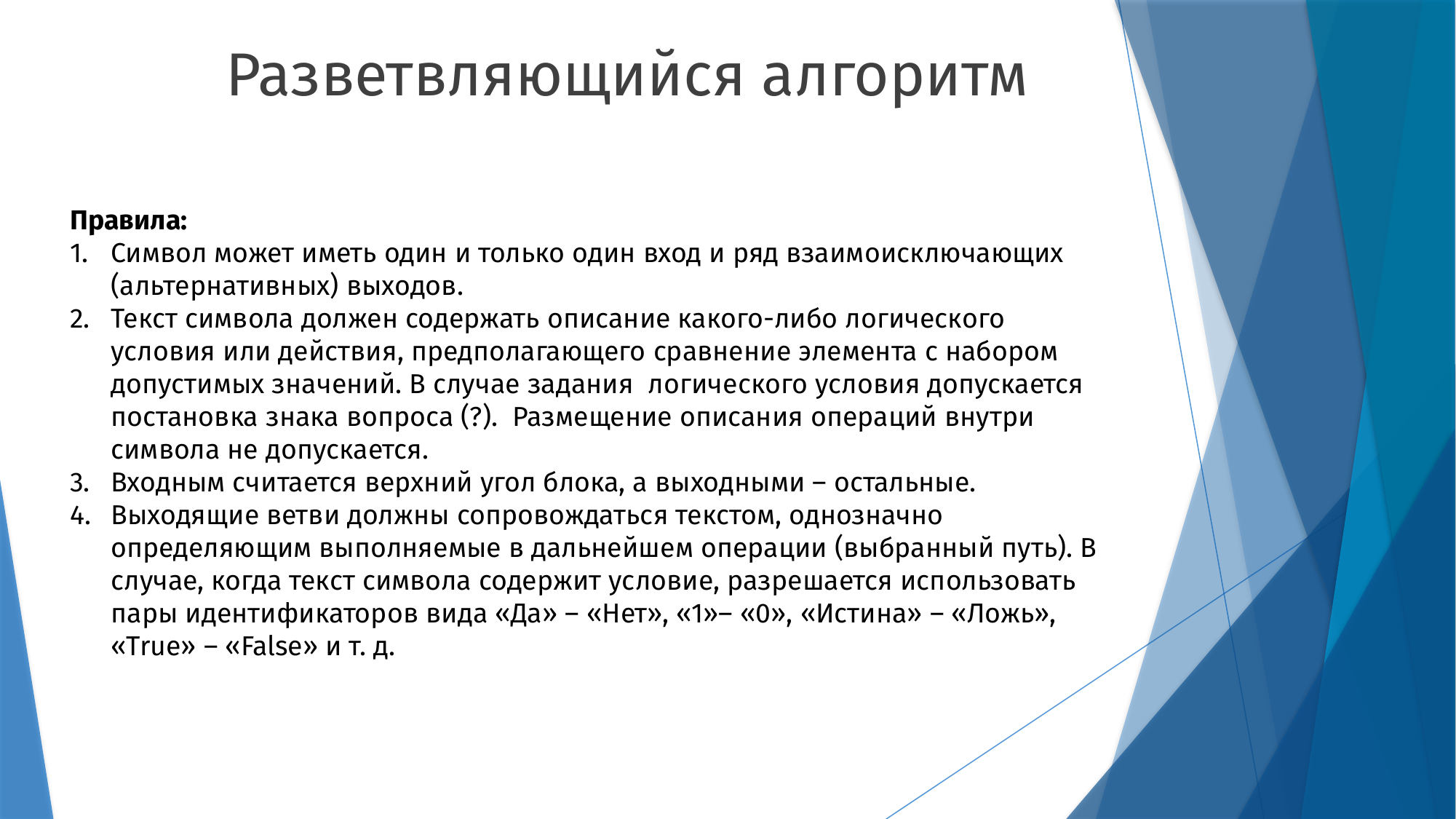

# Разветвляющийся алгоритм
Правила:
Символ может иметь один и только один вход и ряд взаимоисключающих (альтернативных) выходов.
Текст символа должен содержать описание какого-либо логического условия или действия, предполагающего сравнение элемента с набором допустимых значений. В случае задания  логического условия допускается постановка знака вопроса (?).  Размещение описания операций внутри символа не допускается.
Входным считается верхний угол блока, а выходными – остальные.
Выходящие ветви должны сопровождаться текстом, однозначно определяющим выполняемые в дальнейшем операции (выбранный путь). В случае, когда текст символа содержит условие, разрешается использовать пары идентификаторов вида «Да» – «Нет», «1»– «0», «Истина» – «Ложь», «True» – «False» и т. д.